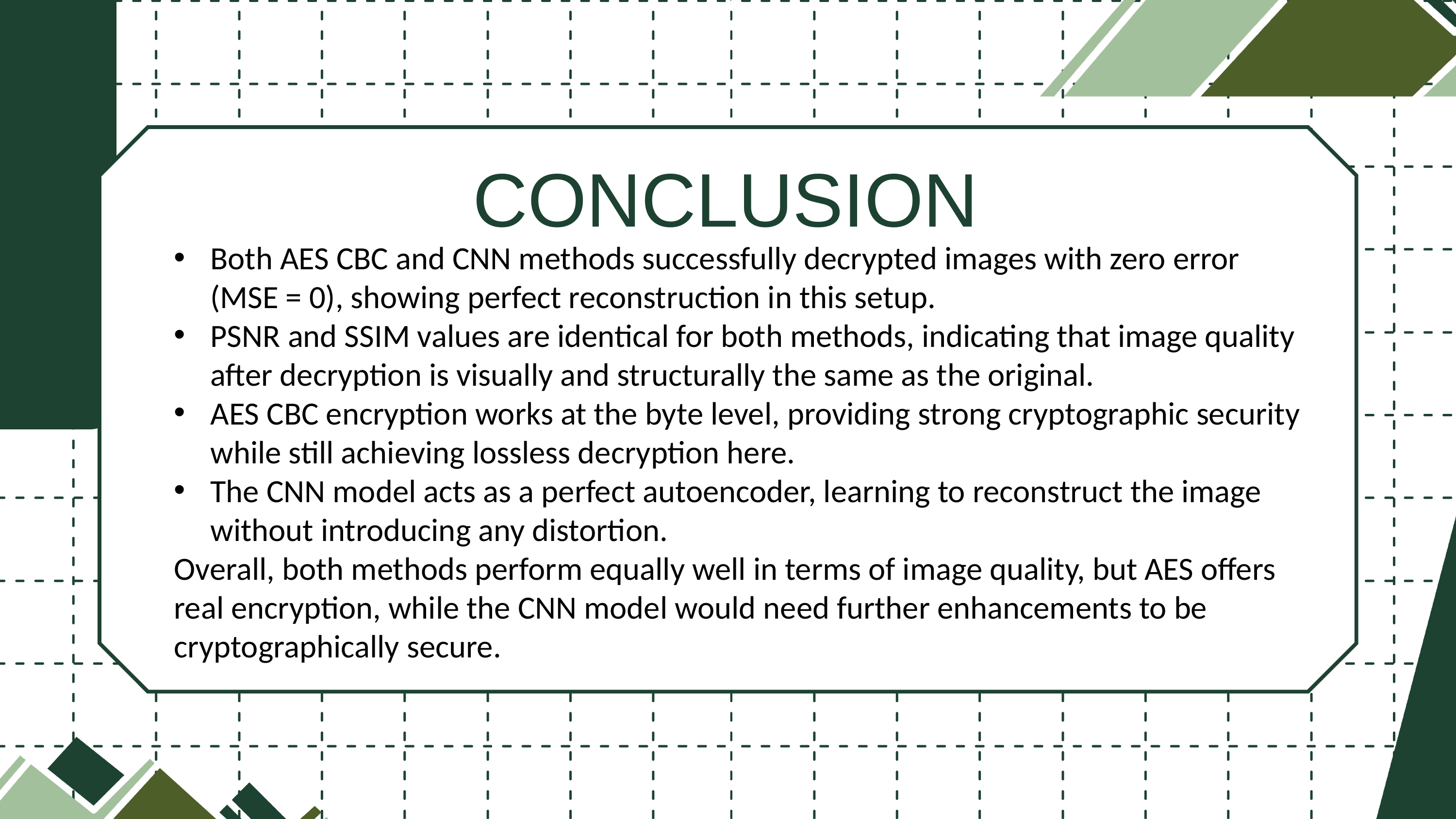

CONCLUSION
Both AES CBC and CNN methods successfully decrypted images with zero error (MSE = 0), showing perfect reconstruction in this setup.
PSNR and SSIM values are identical for both methods, indicating that image quality after decryption is visually and structurally the same as the original.
AES CBC encryption works at the byte level, providing strong cryptographic security while still achieving lossless decryption here.
The CNN model acts as a perfect autoencoder, learning to reconstruct the image without introducing any distortion.
Overall, both methods perform equally well in terms of image quality, but AES offers real encryption, while the CNN model would need further enhancements to be cryptographically secure.